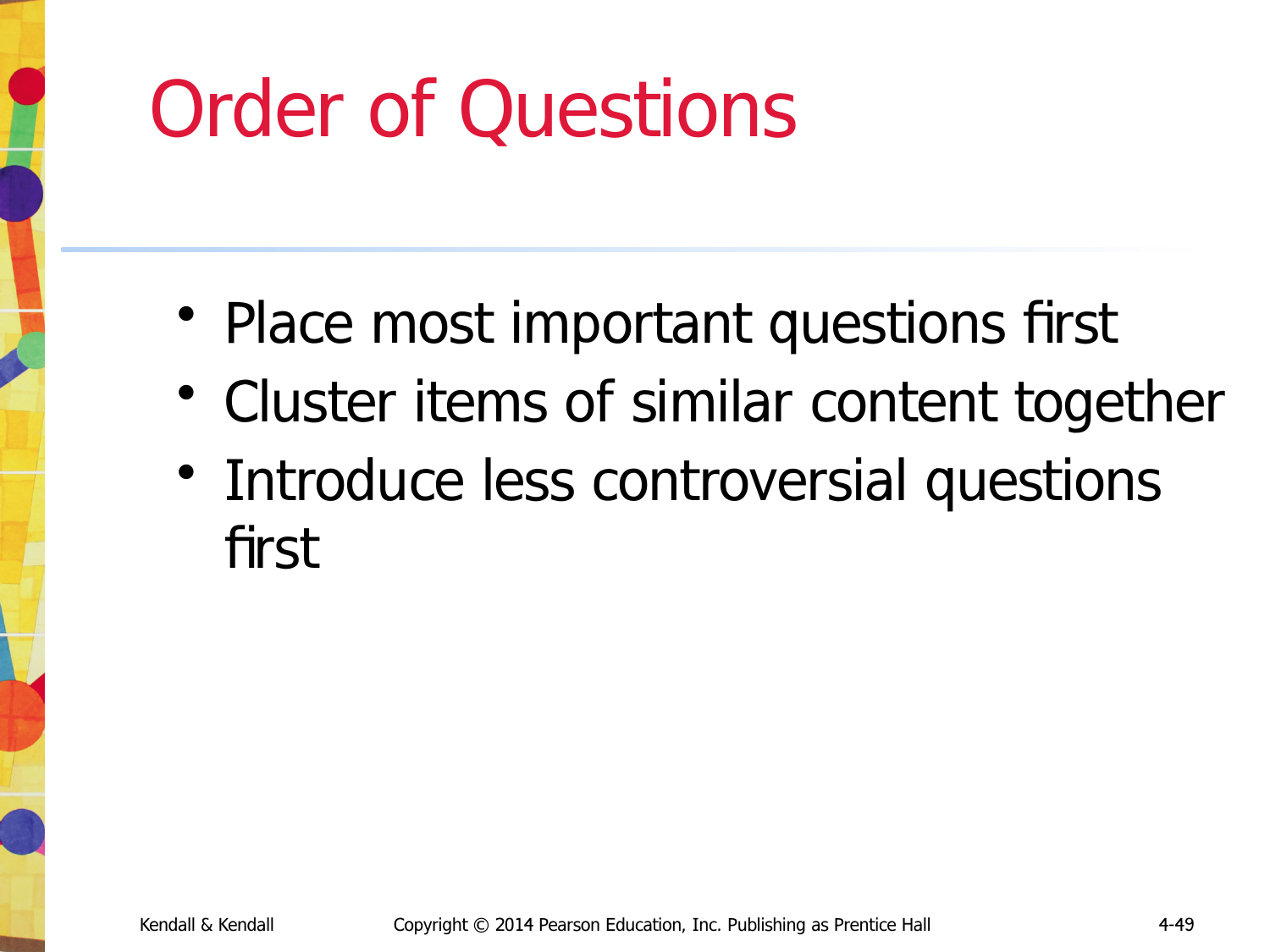

Order of Questions
Place most important questions first
Cluster items of similar content together
Introduce less controversial questions first
Kendall & Kendall	Copyright © 2014 Pearson Education, Inc. Publishing as Prentice Hall
4-49